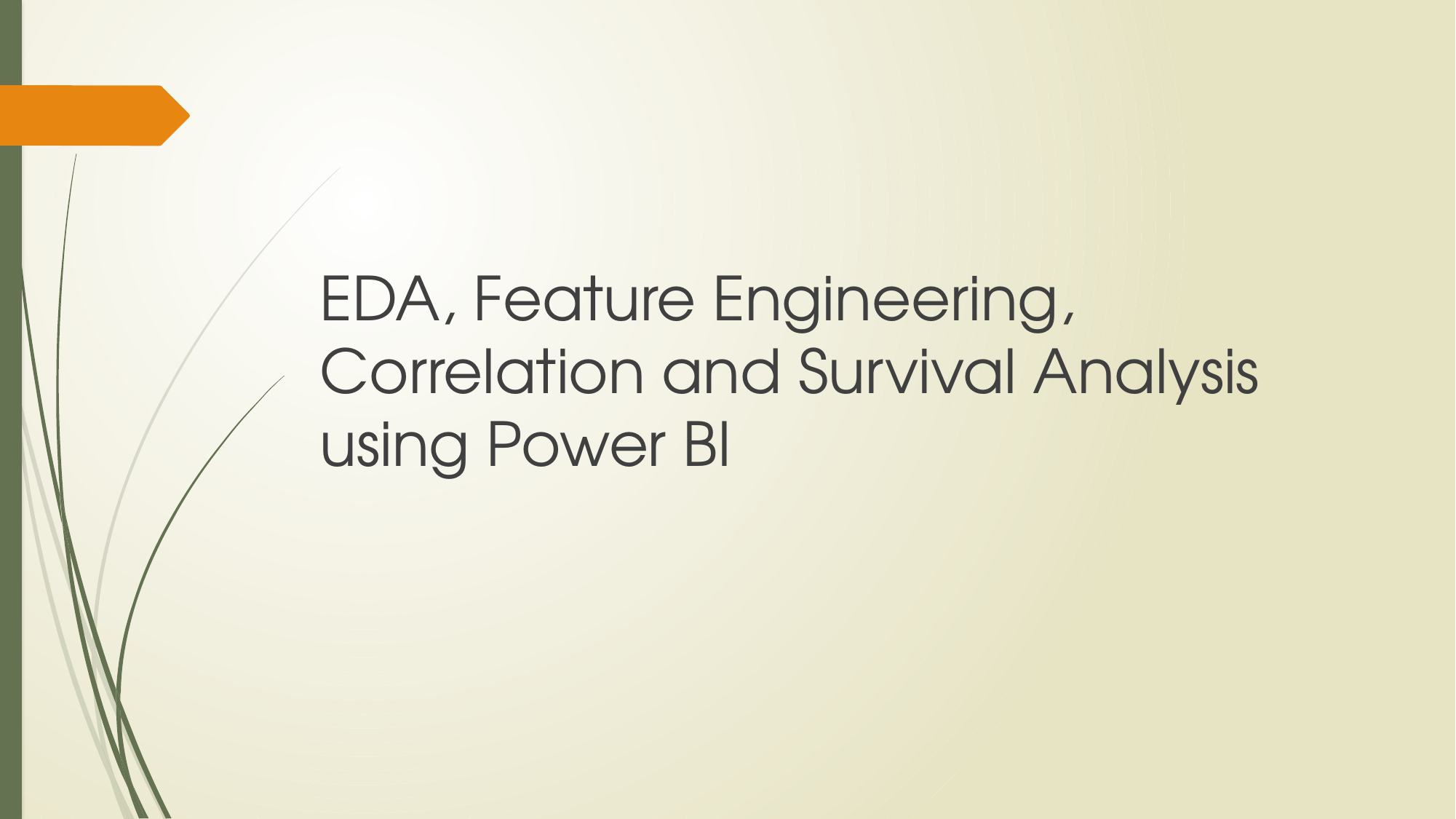

EDA, Feature Engineering, Correlation and Survival Analysis using Power BI